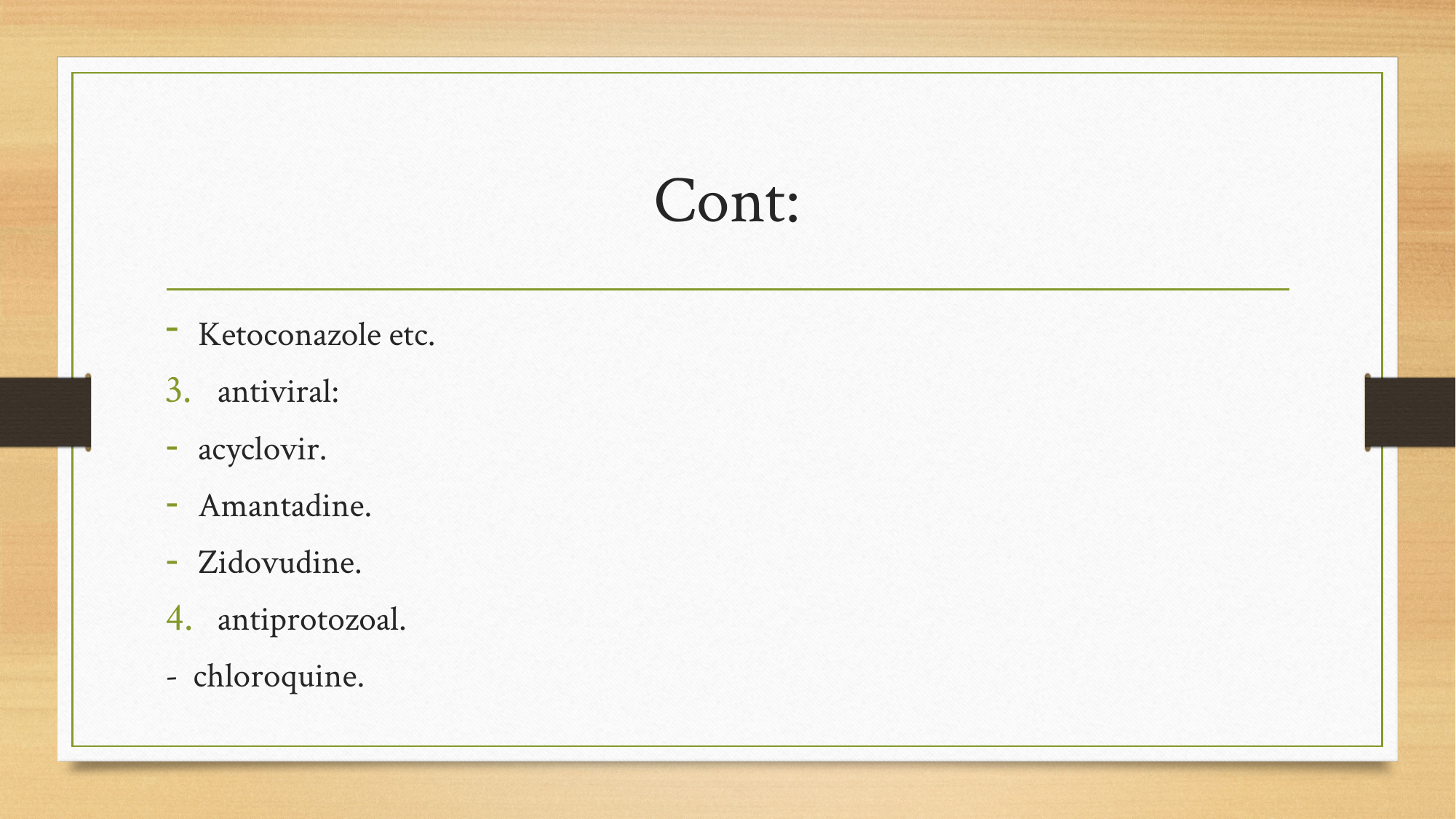

# Cont:
Ketoconazole etc.
antiviral:
acyclovir.
Amantadine.
Zidovudine.
antiprotozoal.
-  chloroquine.